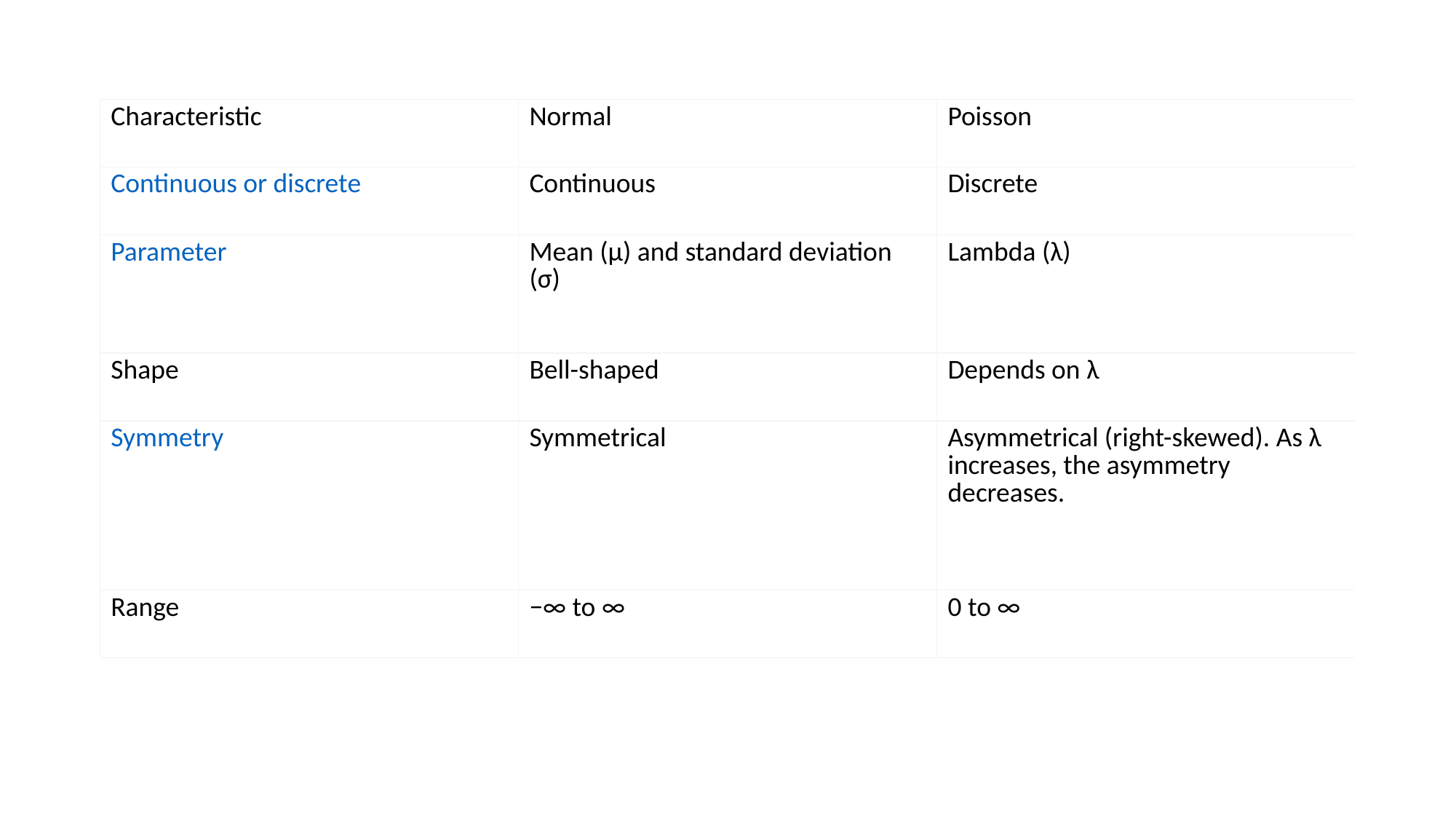

| Characteristic | Normal | Poisson |
| --- | --- | --- |
| Continuous or discrete | Continuous | Discrete |
| Parameter | Mean (µ) and standard deviation (σ) | Lambda (λ) |
| Shape | Bell-shaped | Depends on λ |
| Symmetry | Symmetrical | Asymmetrical (right-skewed). As λ increases, the asymmetry decreases. |
| Range | −∞ to ∞ | 0 to ∞ |